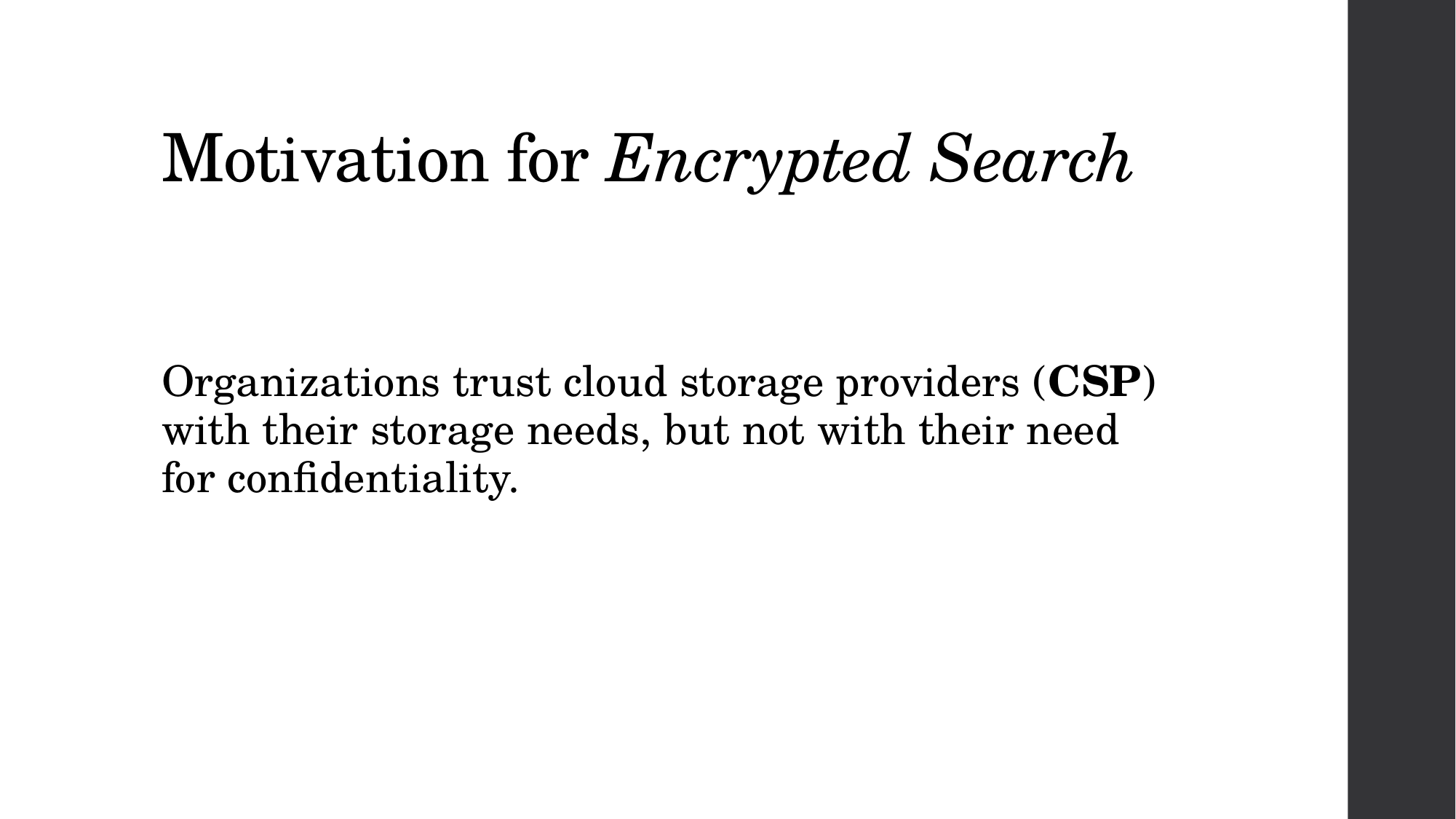

# Motivation for Encrypted Search

Organizations trust cloud storage providers (CSP) with their storage needs, but not with their need for confidentiality.